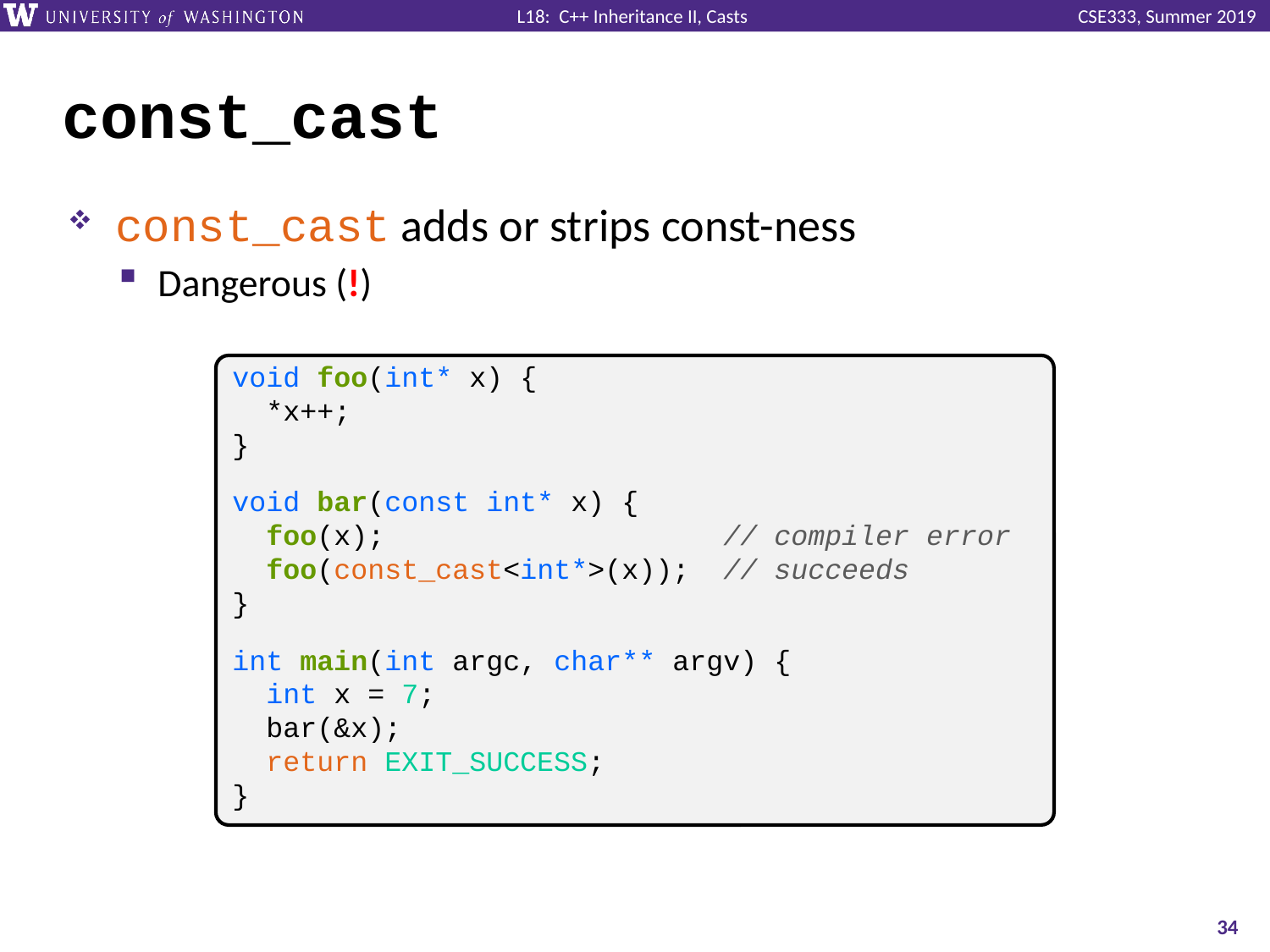

# const_cast
const_cast adds or strips const-ness
Dangerous (!)
void foo(int* x) {
  *x++;
}

void bar(const int* x) {
  foo(x);                    // compiler error
  foo(const_cast<int*>(x));  // succeeds
}

int main(int argc, char** argv) {
  int x = 7;
  bar(&x);
  return EXIT_SUCCESS;
}
34